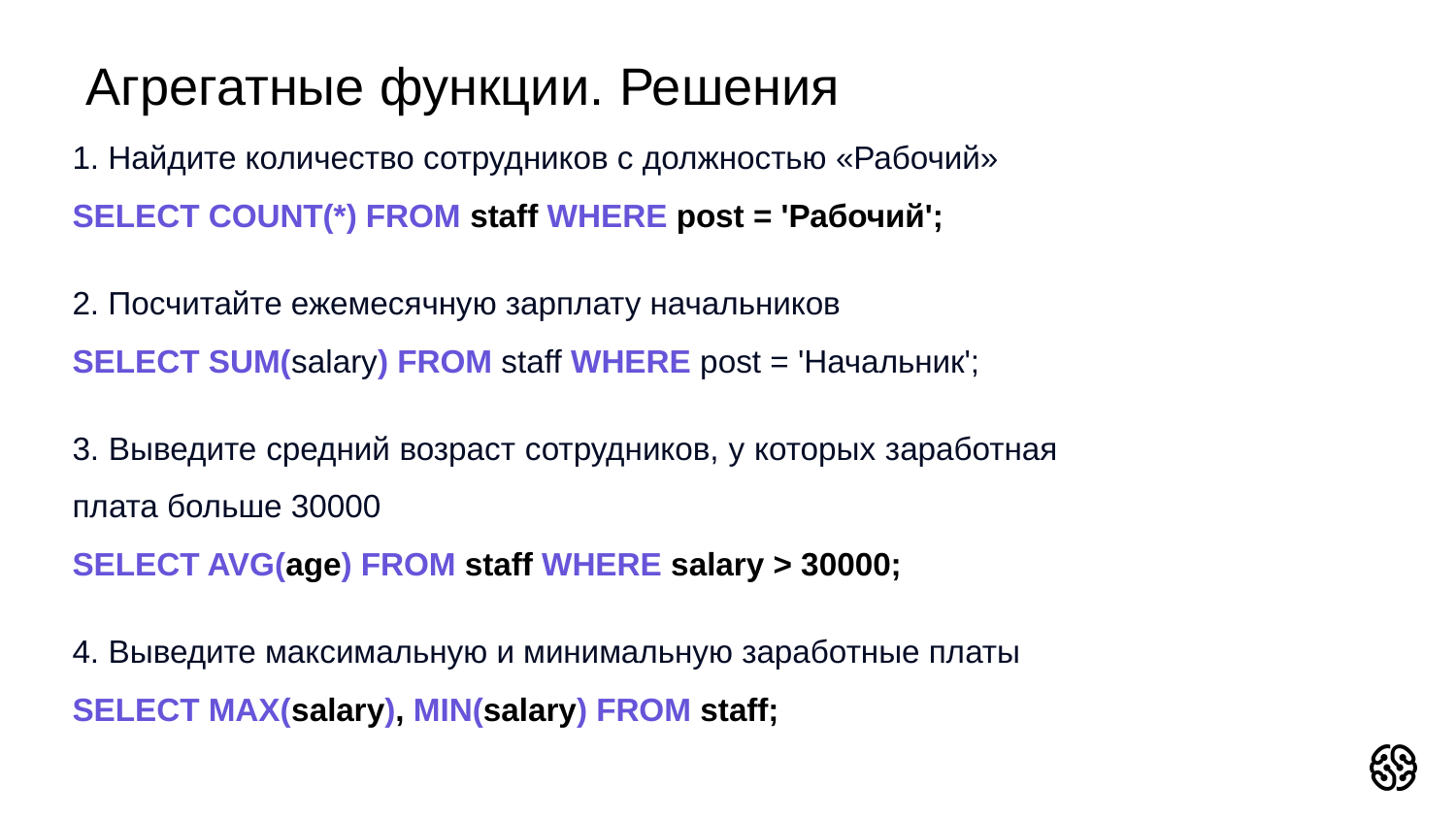

# Агрегатные функции. Решения
1. Найдите количество сотрудников с должностью «Рабочий»
SELECT COUNT(*) FROM staff WHERE post = 'Рабочий';

2. Посчитайте ежемесячную зарплату начальников
SELECT SUM(salary) FROM staff WHERE post = 'Начальник';

3. Выведите средний возраст сотрудников, у которых заработная плата больше 30000
SELECT AVG(age) FROM staff WHERE salary > 30000;

4. Выведите максимальную и минимальную заработные платы
SELECT MAX(salary), MIN(salary) FROM staff;